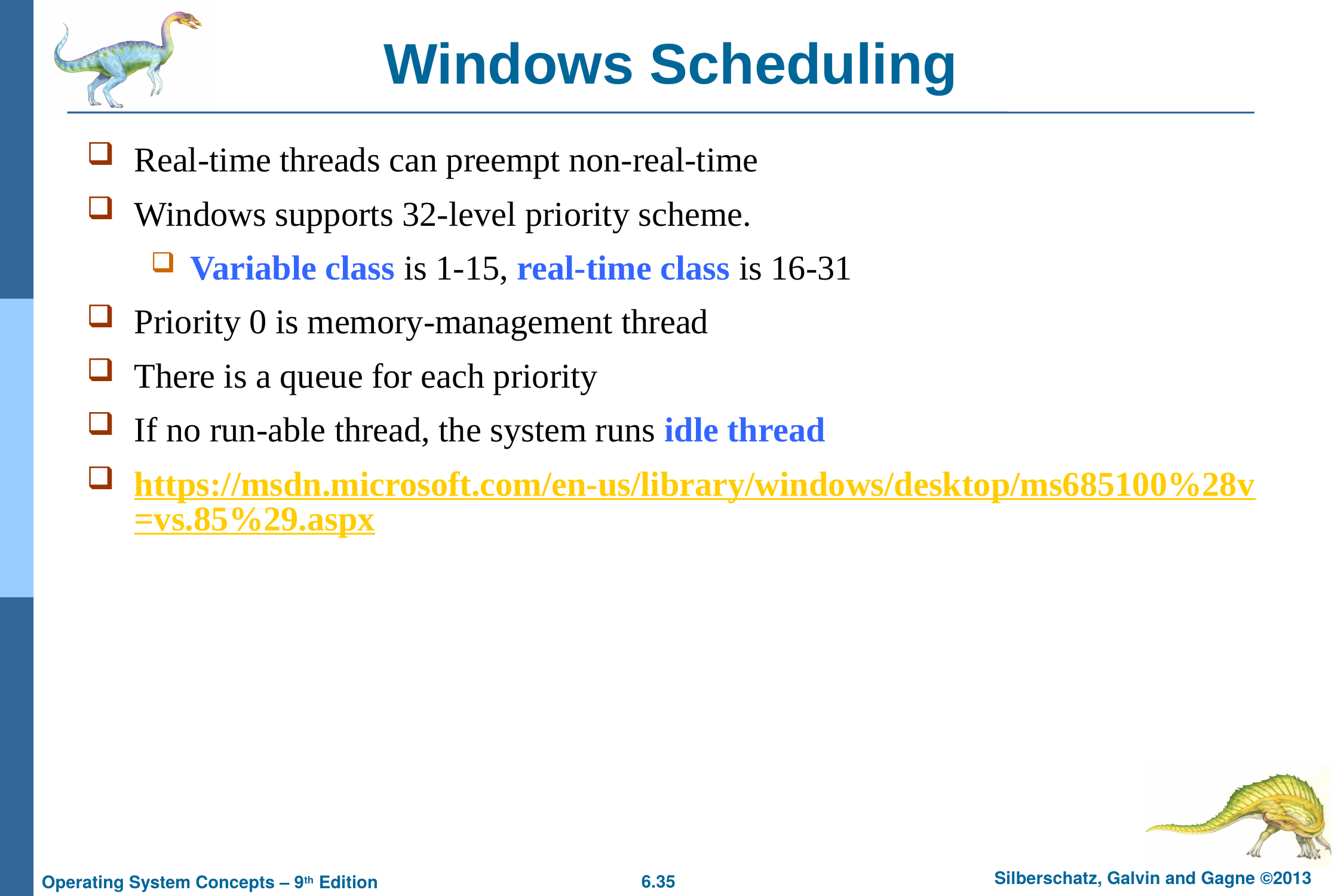

# Windows Scheduling
Real-time threads can preempt non-real-time
Windows supports 32-level priority scheme.
Variable class is 1-15, real-time class is 16-31
Priority 0 is memory-management thread
There is a queue for each priority
If no run-able thread, the system runs idle thread
https://msdn.microsoft.com/en-us/library/windows/desktop/ms685100%28v=vs.85%29.aspx